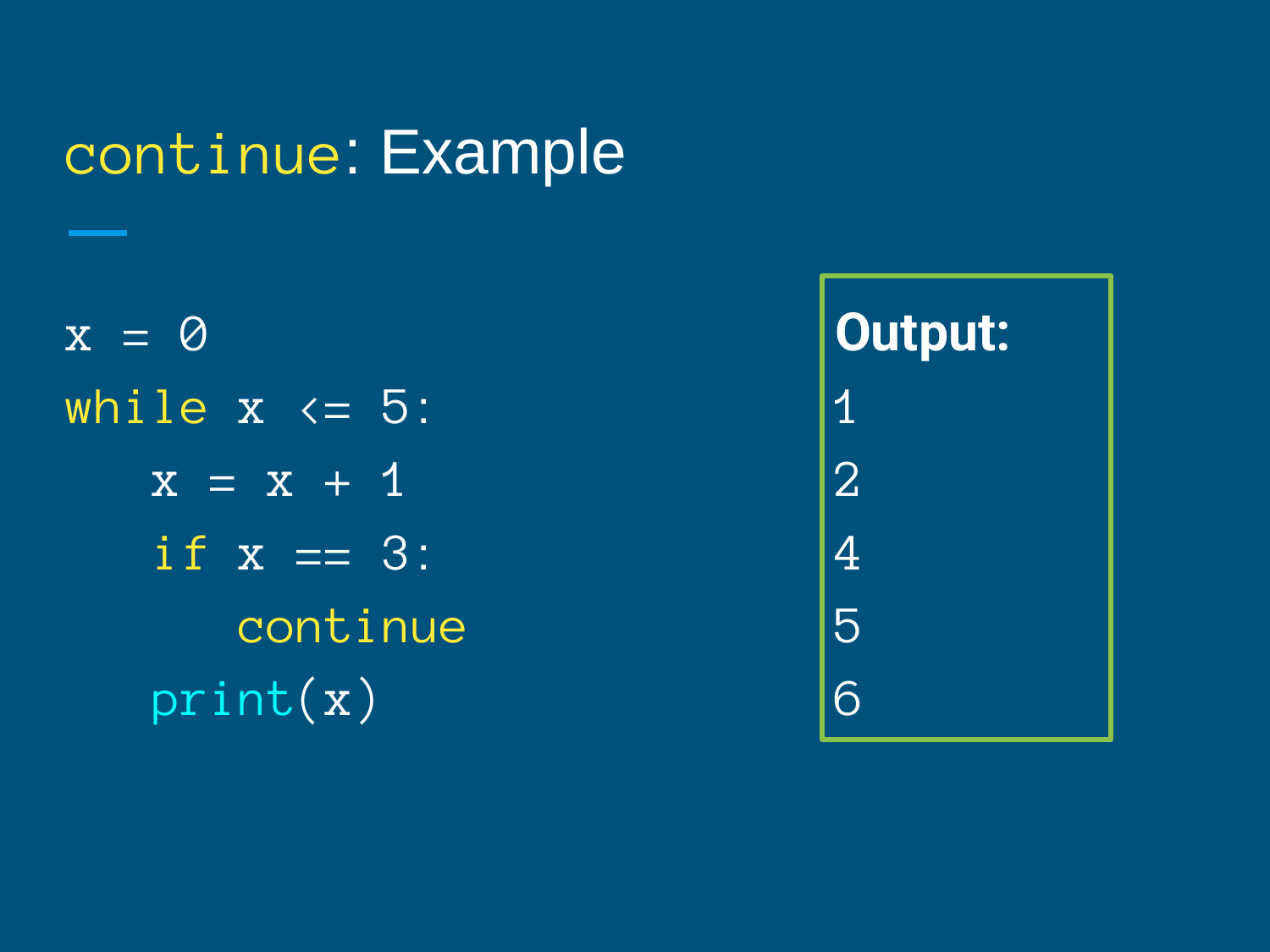

# continue: Example
x = 0
while x <= 5:
   x = x + 1
   if x == 3:
      continue
   print(x)
Output:
1
2
4
5
6